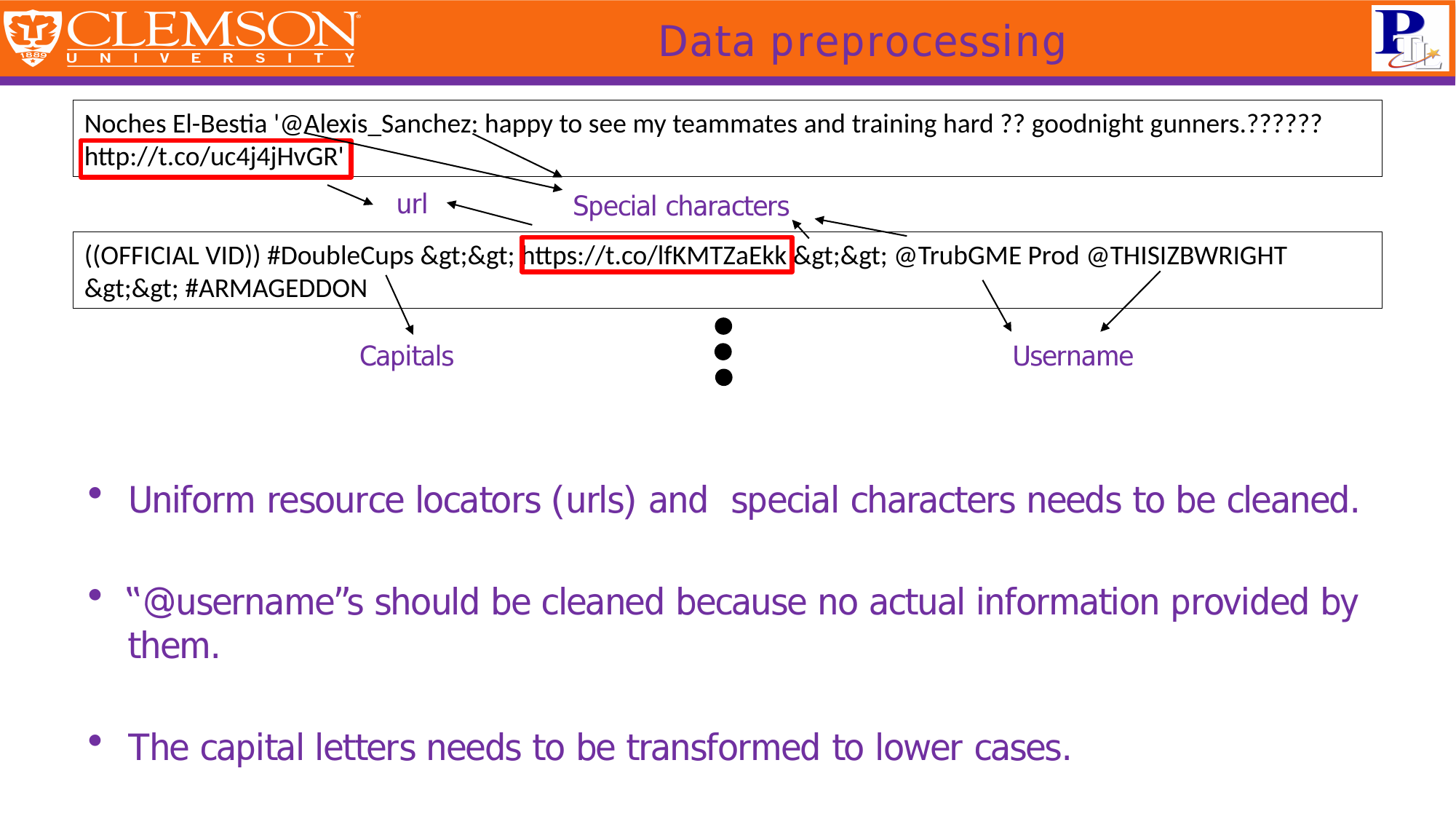

# Data preprocessing
Noches El-Bestia '@Alexis_Sanchez: happy to see my teammates and training hard ?? goodnight gunners.?????? http://t.co/uc4j4jHvGR'

url
Special characters
((OFFICIAL VID)) #DoubleCups &gt;&gt; https://t.co/lfKMTZaEkk &gt;&gt; @TrubGME Prod @THISIZBWRIGHT &gt;&gt; #ARMAGEDDON

Capitals
Username

Uniform resource locators (urls) and  special characters needs to be cleaned.

“@username”s should be cleaned because no actual information provided by them.

The capital letters needs to be transformed to lower cases.
Page 5